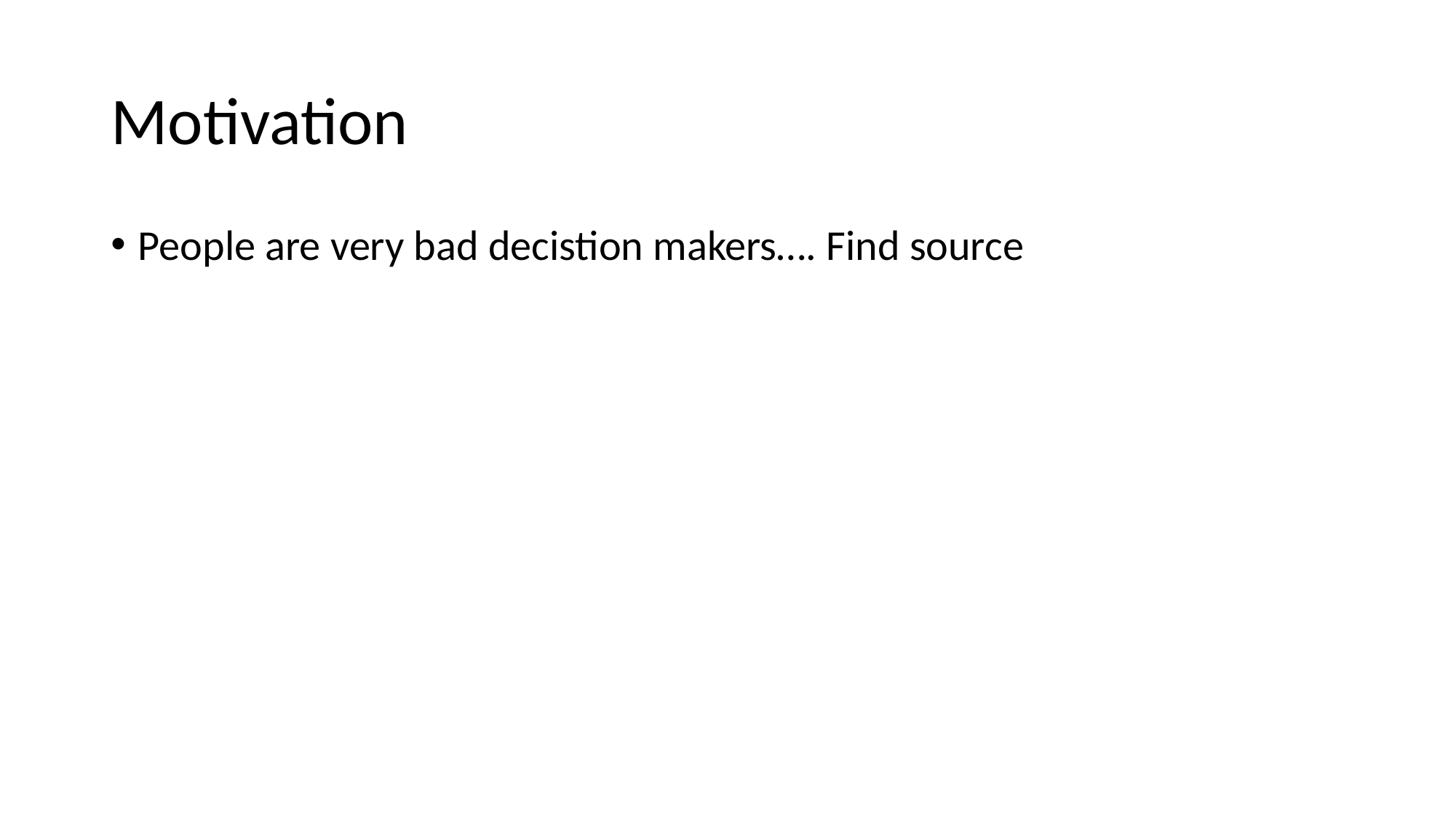

# Motivation
People are very bad decistion makers…. Find source